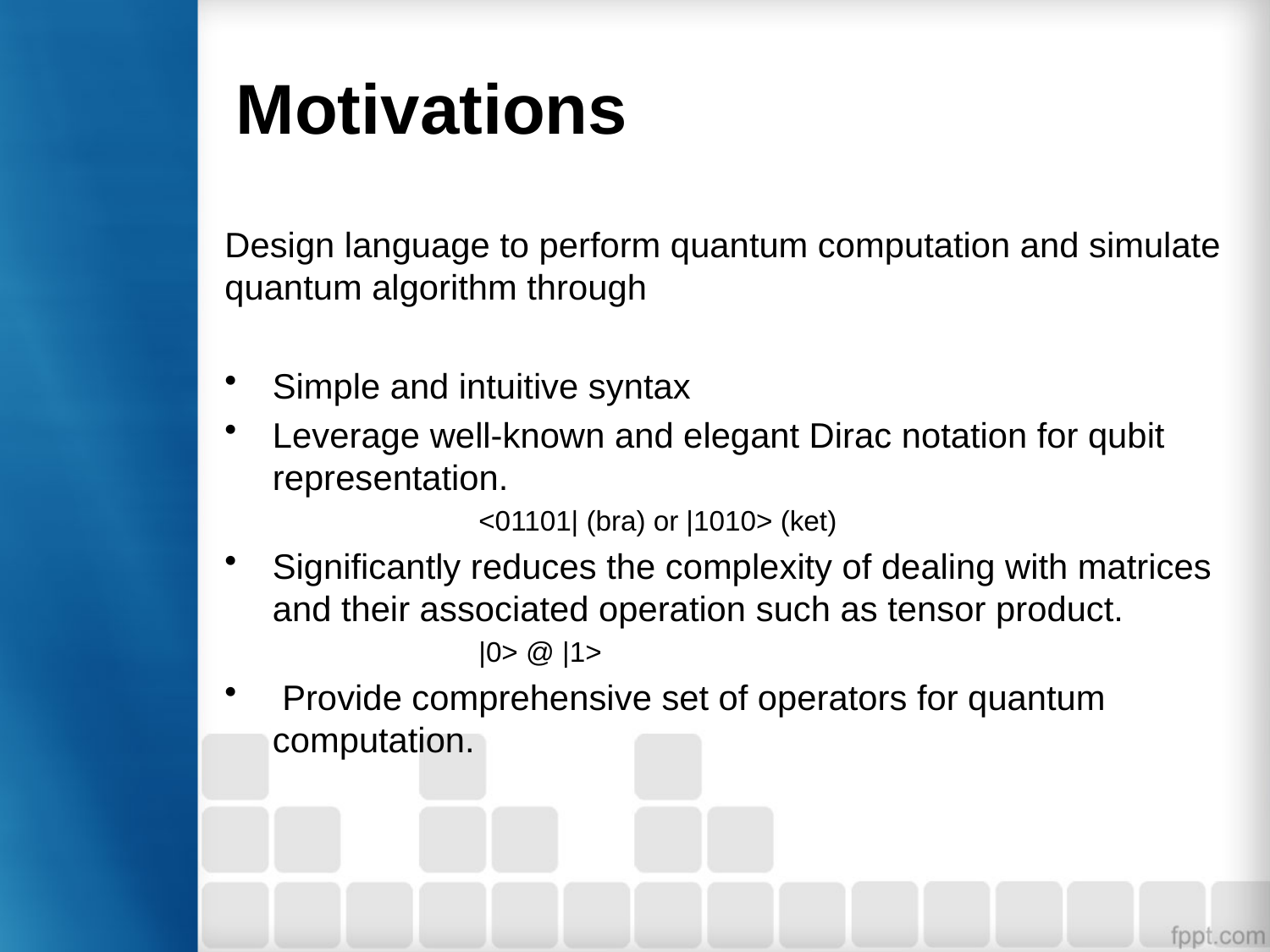

# Motivations
Design language to perform quantum computation and simulate quantum algorithm through

Simple and intuitive syntax
Leverage well-known and elegant Dirac notation for qubit representation.
		<01101| (bra) or |1010> (ket)
Significantly reduces the complexity of dealing with matrices and their associated operation such as tensor product.
		|0> @ |1>
 Provide comprehensive set of operators for quantum computation.